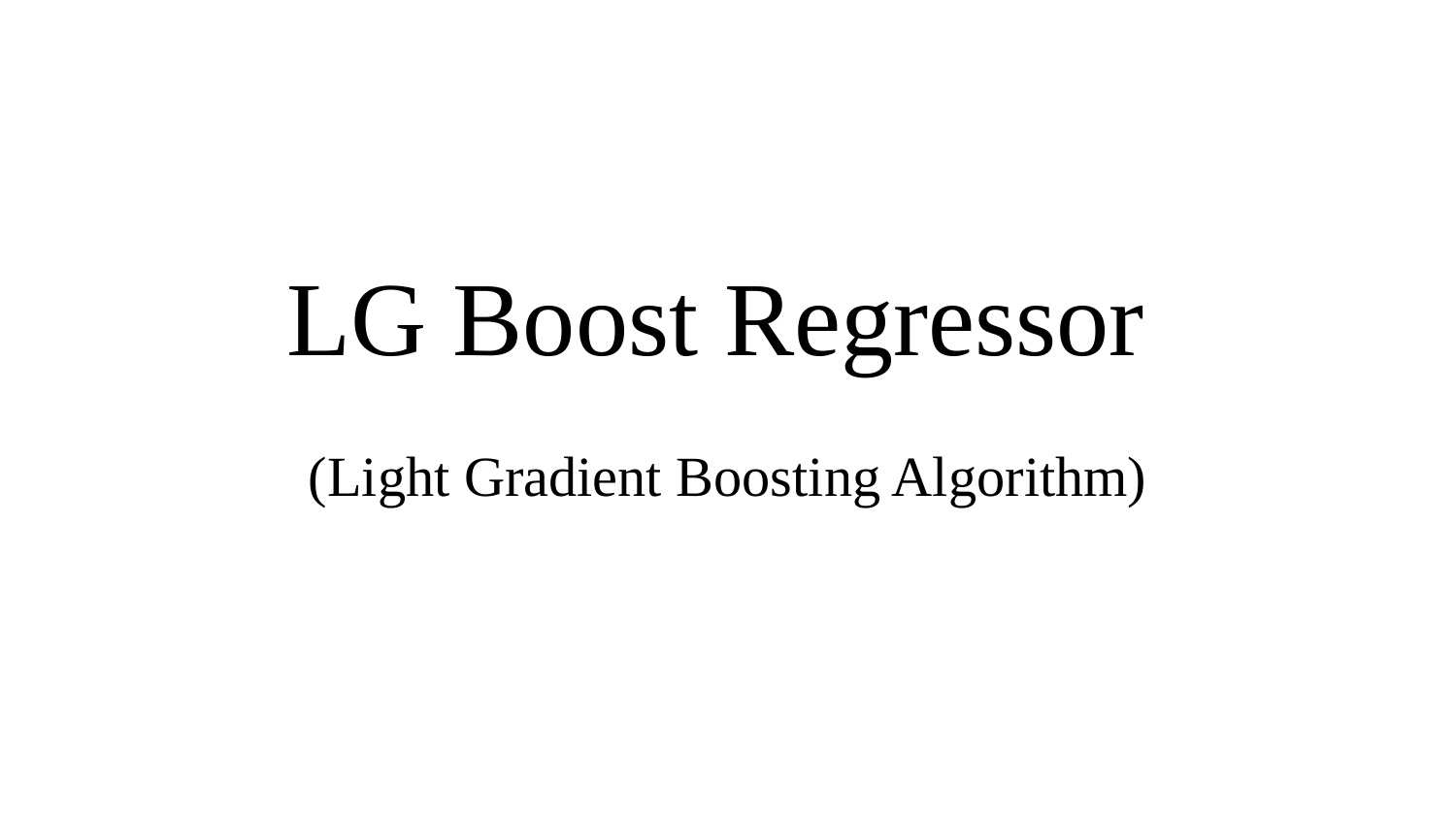

# LG Boost Regressor
(Light Gradient Boosting Algorithm)